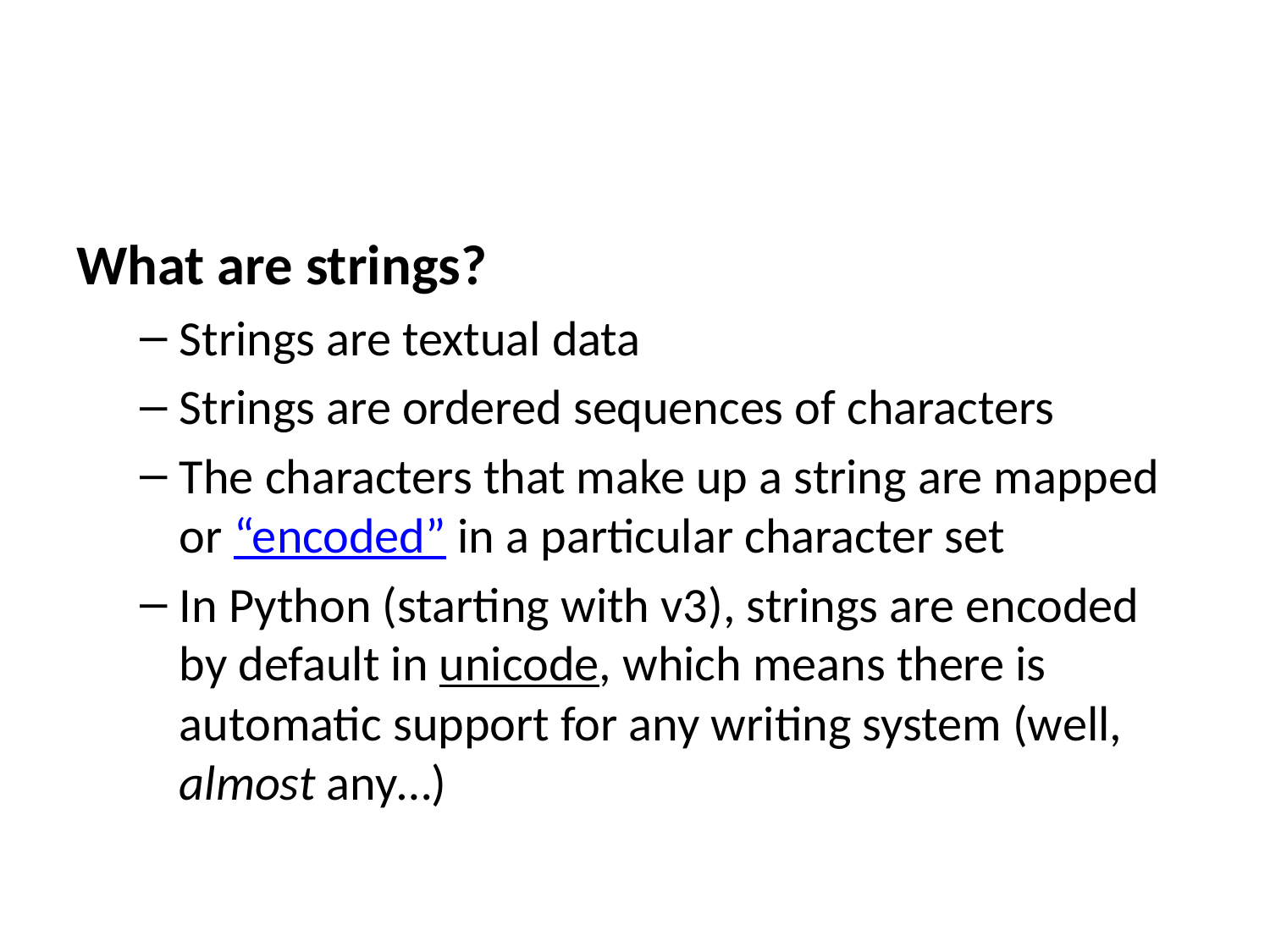

What are strings?
Strings are textual data
Strings are ordered sequences of characters
The characters that make up a string are mapped or “encoded” in a particular character set
In Python (starting with v3), strings are encoded by default in unicode, which means there is automatic support for any writing system (well, almost any…)